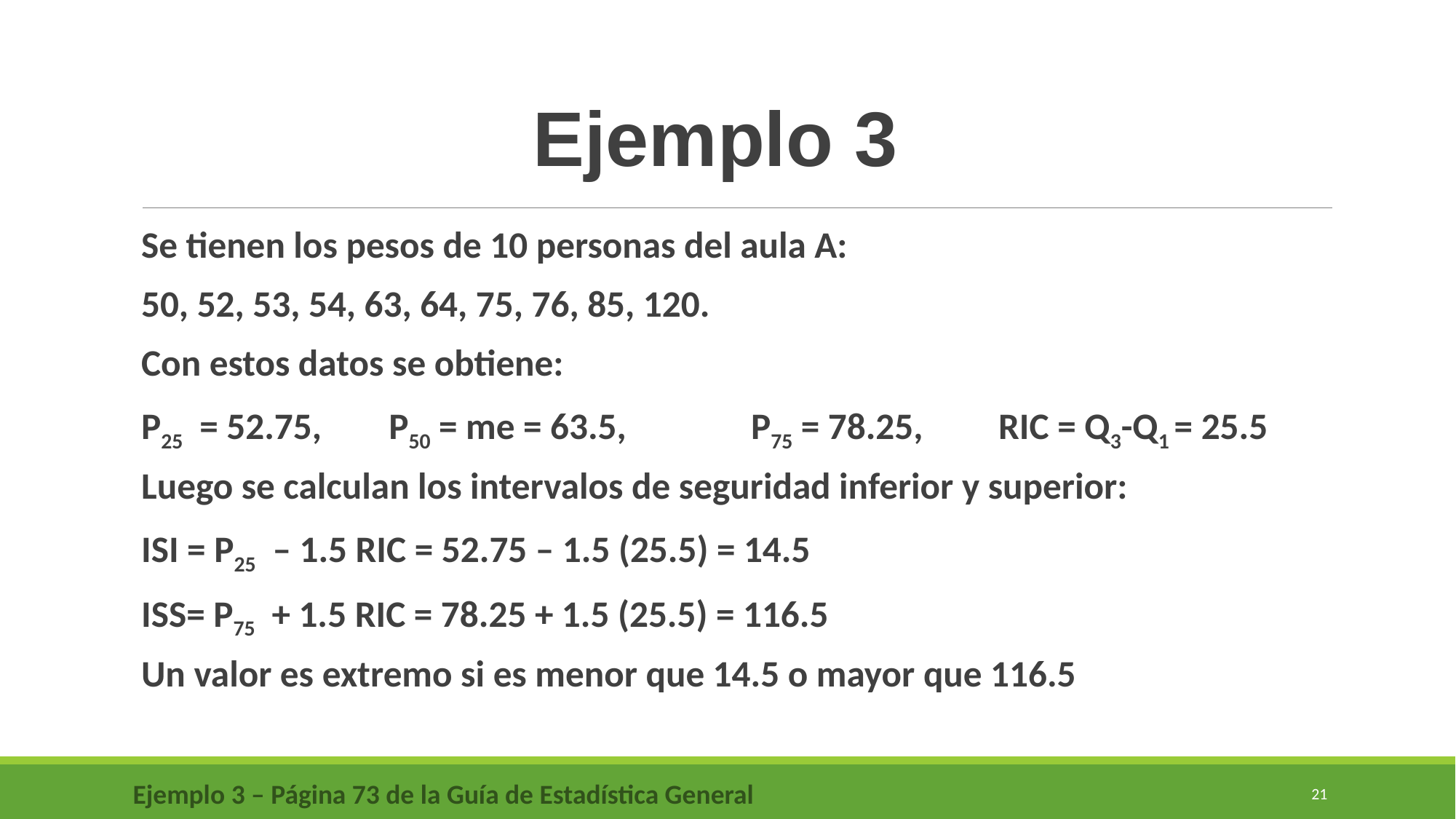

Ejemplo 3
Se tienen los pesos de 10 personas del aula A:
50, 52, 53, 54, 63, 64, 75, 76, 85, 120.
Con estos datos se obtiene:
P25  = 52.75,        P50 = me = 63.5, 	    P75 = 78.25,         RIC = Q3-Q1 = 25.5
Luego se calculan los intervalos de seguridad inferior y superior:
ISI = P25  – 1.5 RIC = 52.75 – 1.5 (25.5) = 14.5
ISS= P75  + 1.5 RIC = 78.25 + 1.5 (25.5) = 116.5
Un valor es extremo si es menor que 14.5 o mayor que 116.5

Ejemplo 3 – Página 73 de la Guía de Estadística General
21